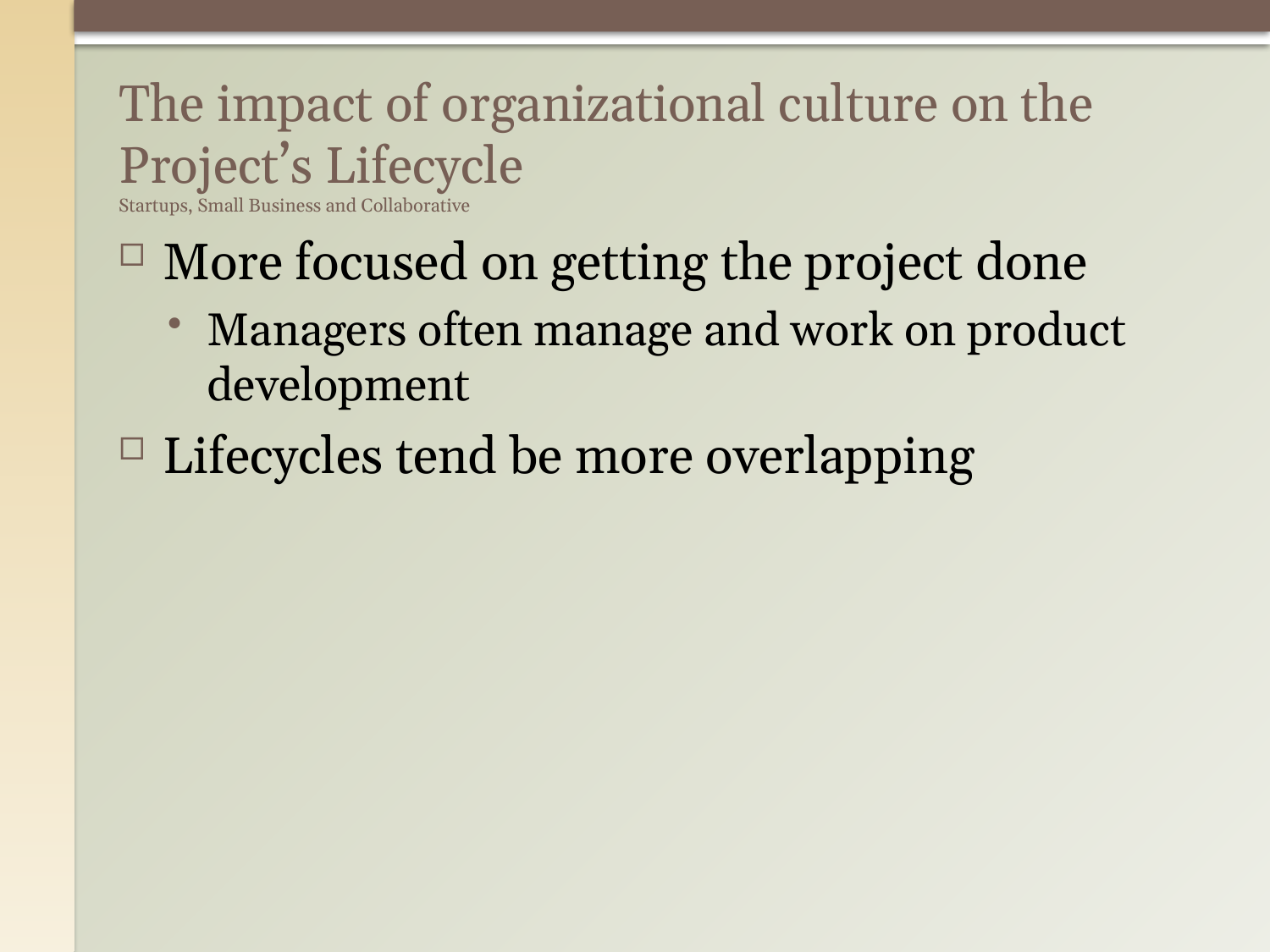

# The impact of organizational culture on the Project’s Lifecycle Startups, Small Business and Collaborative
More focused on getting the project done
Managers often manage and work on product development
Lifecycles tend be more overlapping